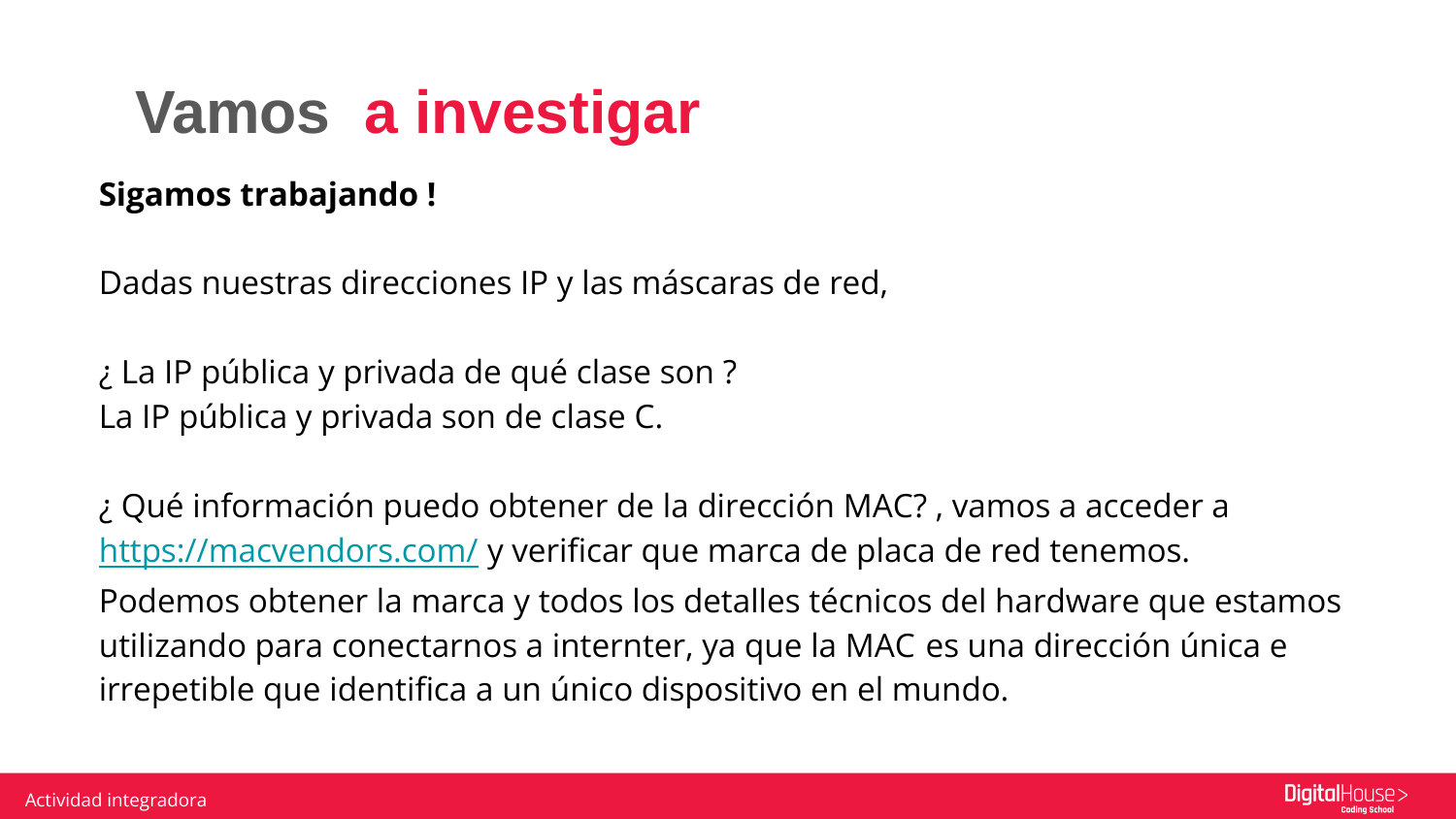

Vamos  a investigar
Sigamos trabajando !

Dadas nuestras direcciones IP y las máscaras de red,

¿ La IP pública y privada de qué clase son ?
La IP pública y privada son de clase C.

¿ Qué información puedo obtener de la dirección MAC? , vamos a acceder a  https://macvendors.com/ y verificar que marca de placa de red tenemos.
Podemos obtener la marca y todos los detalles técnicos del hardware que estamos utilizando para conectarnos a internter, ya que la MAC es una dirección única e
irrepetible que identifica a un único dispositivo en el mundo.